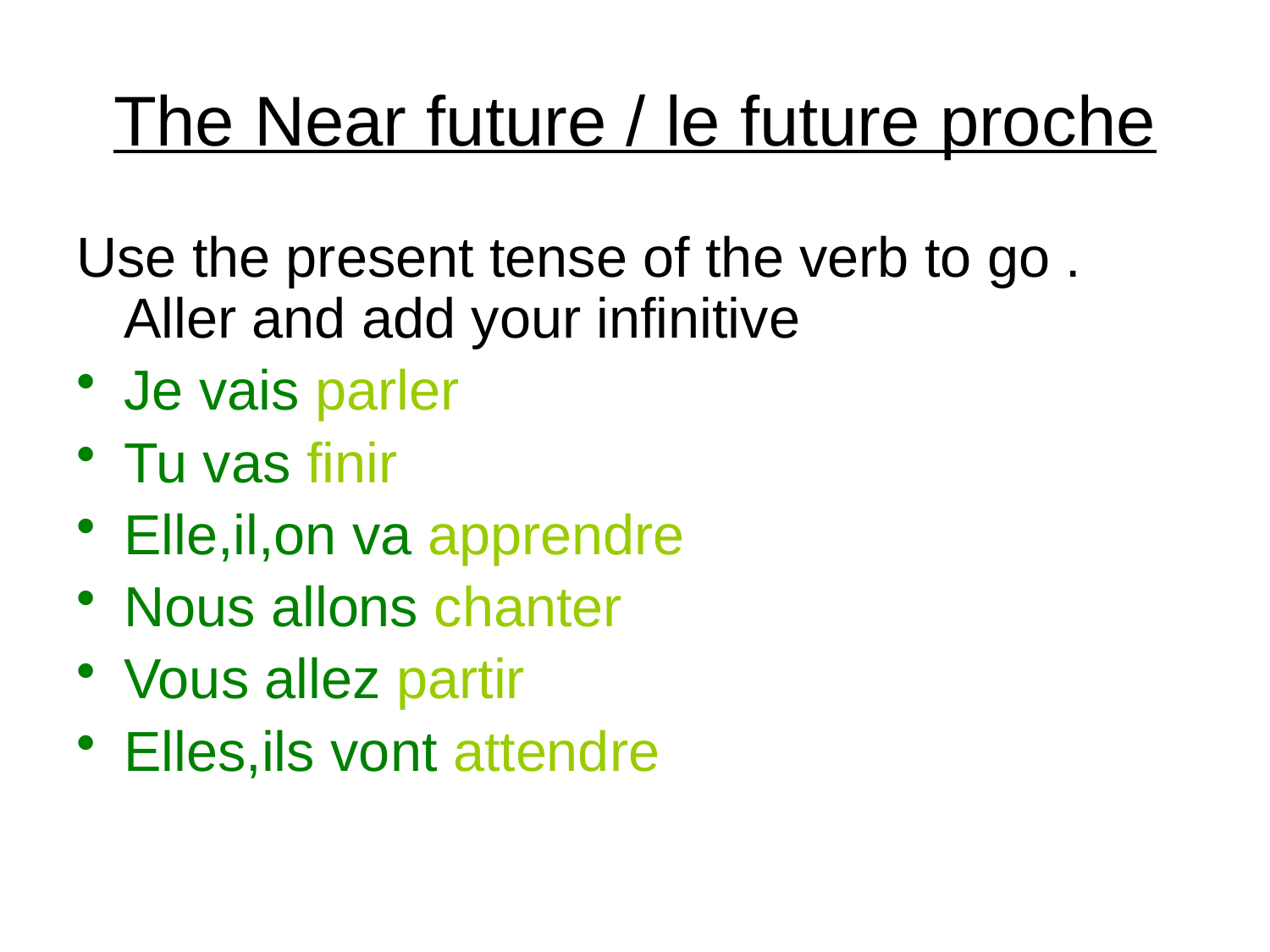

# The Near future / le future proche
Use the present tense of the verb to go . Aller and add your infinitive
Je vais parler
Tu vas finir
Elle,il,on va apprendre
Nous allons chanter
Vous allez partir
Elles,ils vont attendre